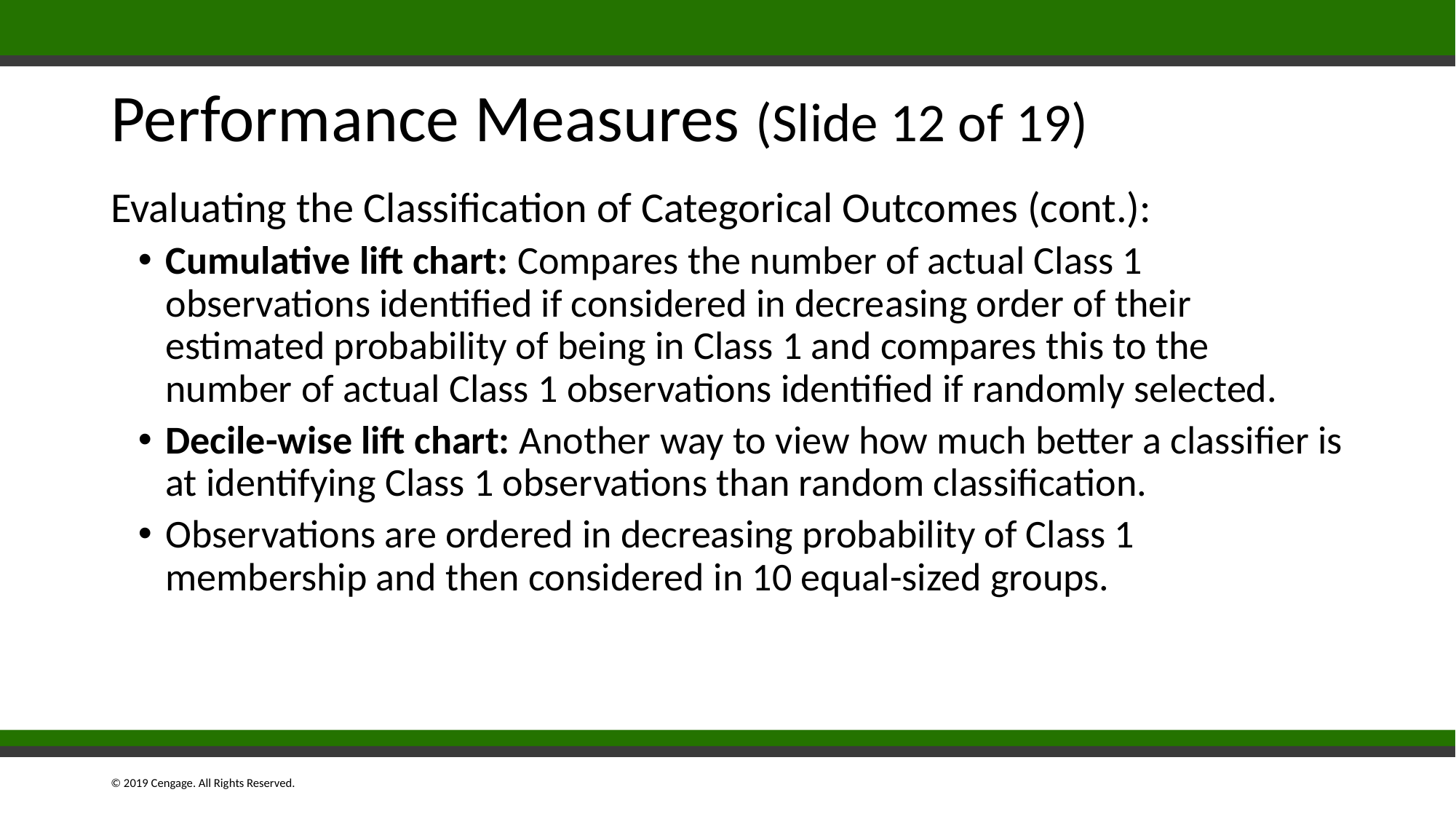

# Performance Measures (Slide 12 of 19)
Evaluating the Classification of Categorical Outcomes (cont.):
Cumulative lift chart: Compares the number of actual Class 1 observations identified if considered in decreasing order of their estimated probability of being in Class 1 and compares this to the number of actual Class 1 observations identified if randomly selected.
Decile-wise lift chart: Another way to view how much better a classifier is at identifying Class 1 observations than random classification.
Observations are ordered in decreasing probability of Class 1 membership and then considered in 10 equal-sized groups.